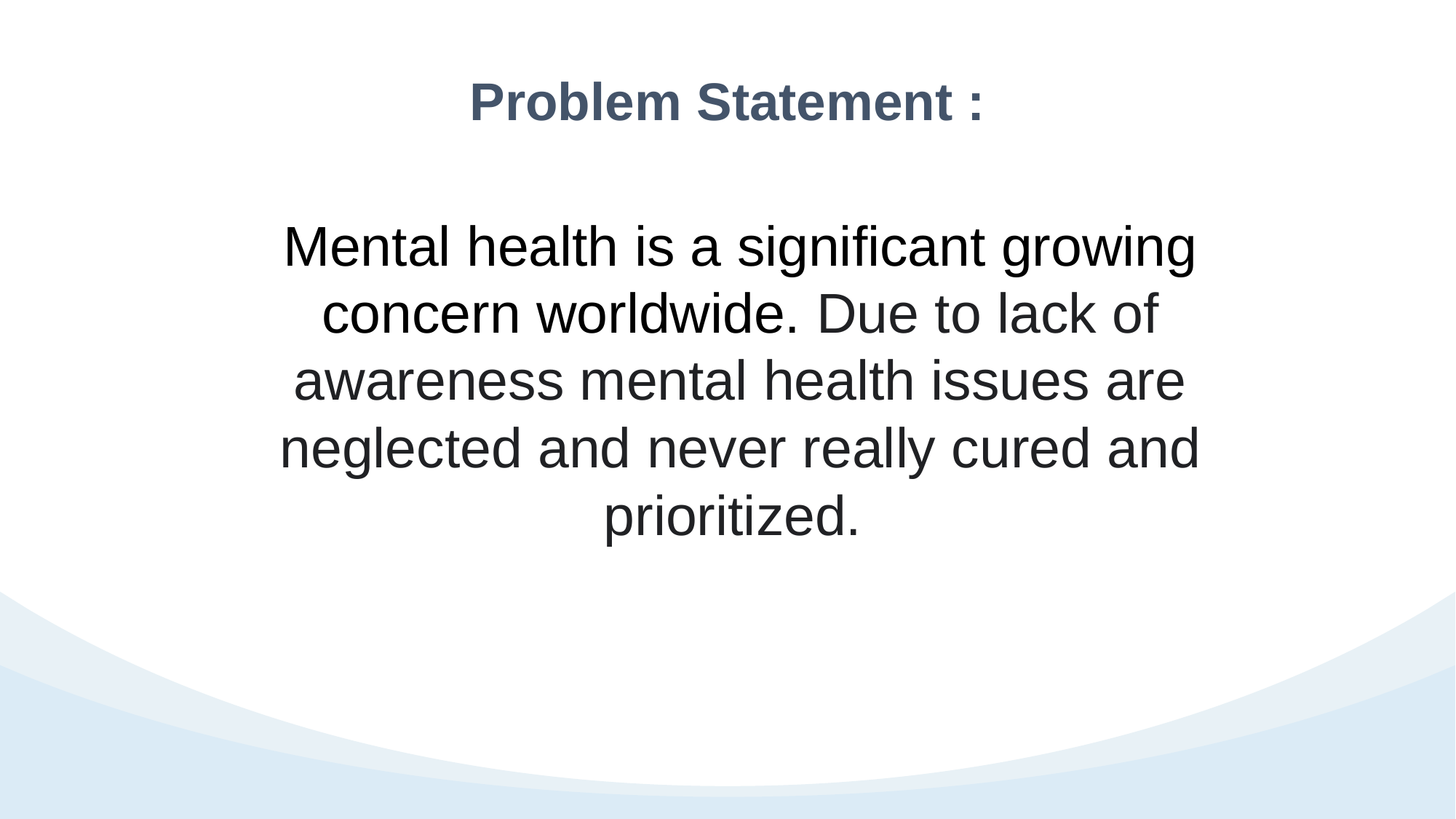

Problem Statement :
Mental health is a significant growing concern worldwide. Due to lack of awareness mental health issues are neglected and never really cured and prioritized.